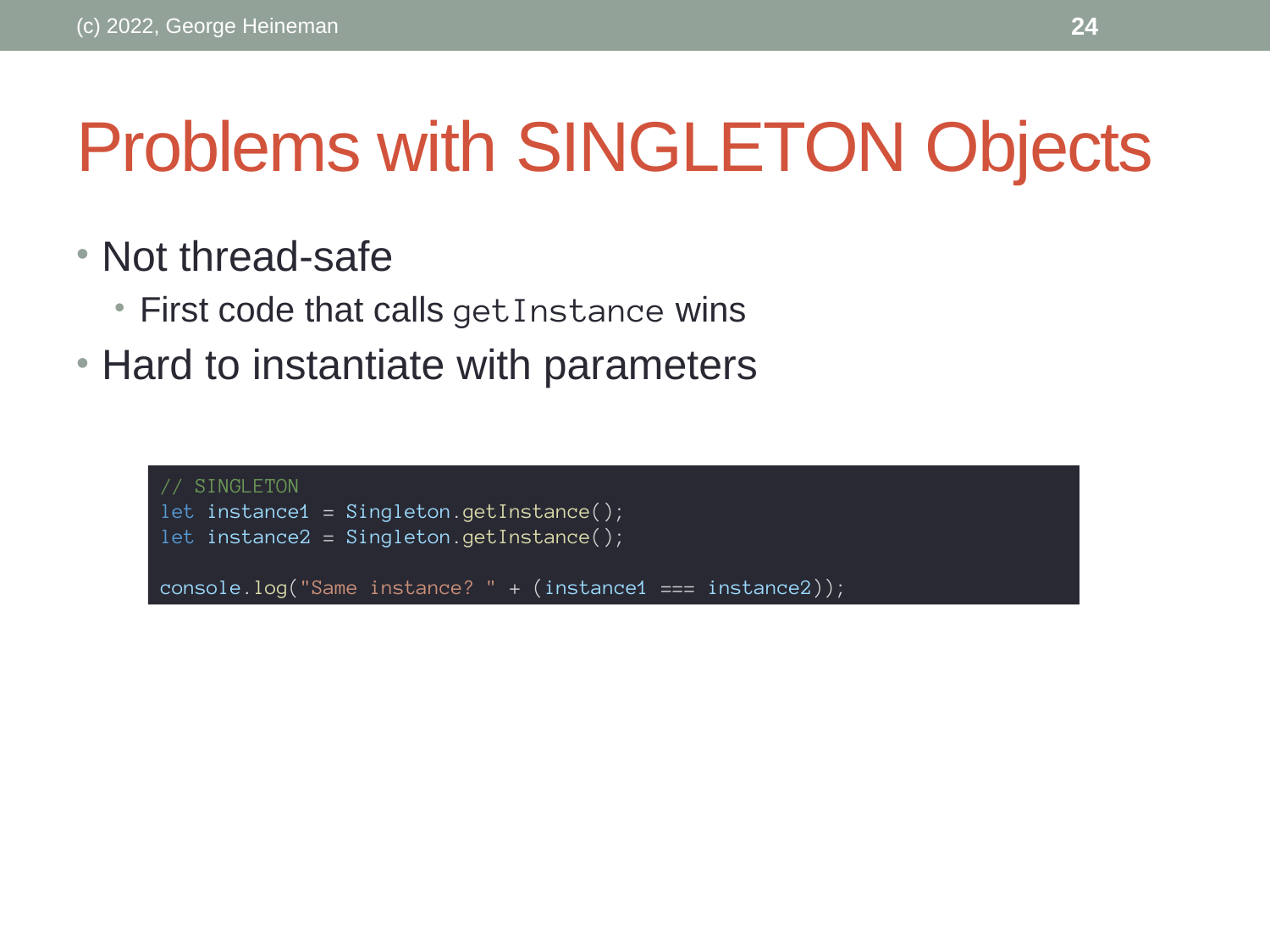

(c) 2022, George Heineman
24
# Problems with Singleton Objects
Not thread-safe
First code that calls getInstance wins
Hard to instantiate with parameters
// SINGLETON
let instance1 = Singleton.getInstance();
let instance2 = Singleton.getInstance();
console.log("Same instance? " + (instance1 === instance2));